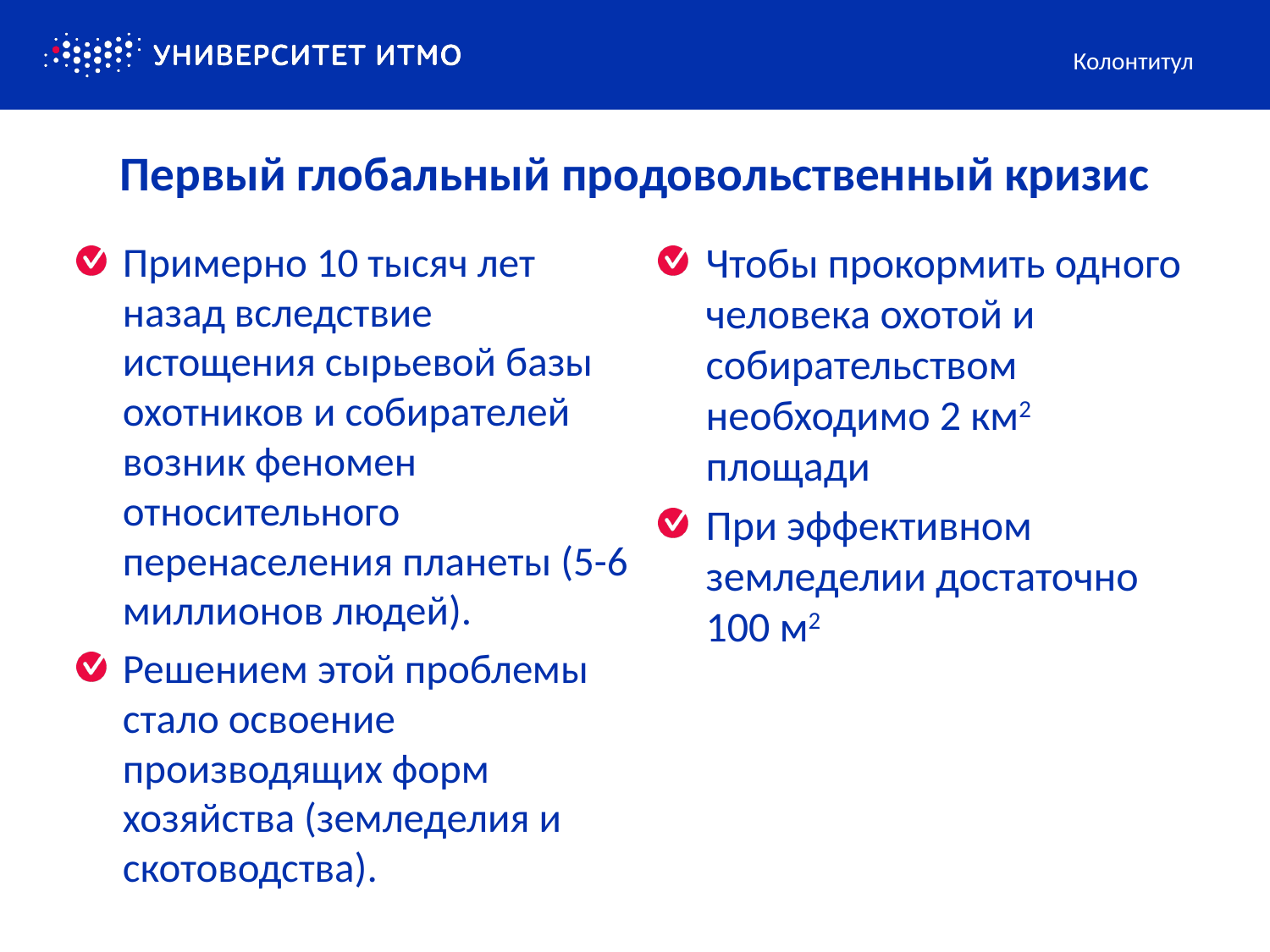

Колонтитул
# Первый глобальный продовольственный кризис
Примерно 10 тысяч лет назад вследствие истощения сырьевой базы охотников и собирателей возник феномен относительного перенаселения планеты (5-6 миллионов людей).
Решением этой проблемы стало освоение производящих форм хозяйства (земледелия и скотоводства).
Чтобы прокормить одного человека охотой и собирательством необходимо 2 км2 площади
При эффективном земледелии достаточно 100 м2